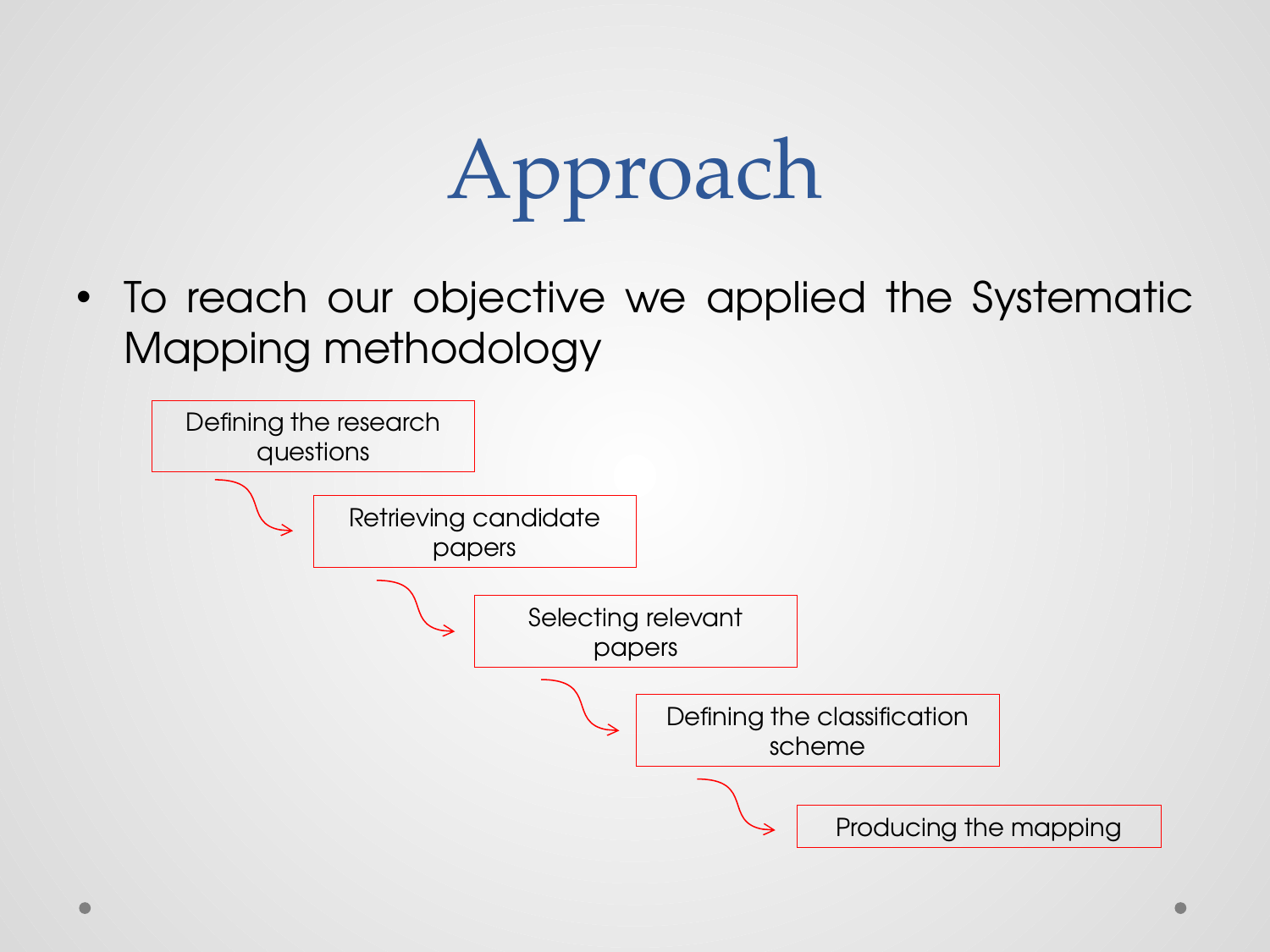

# Approach

To reach our objective we applied the Systematic Mapping methodology
Defining the research questions
Retrieving candidate papers
Selecting relevant papers
Defining the classification scheme
Producing the mapping